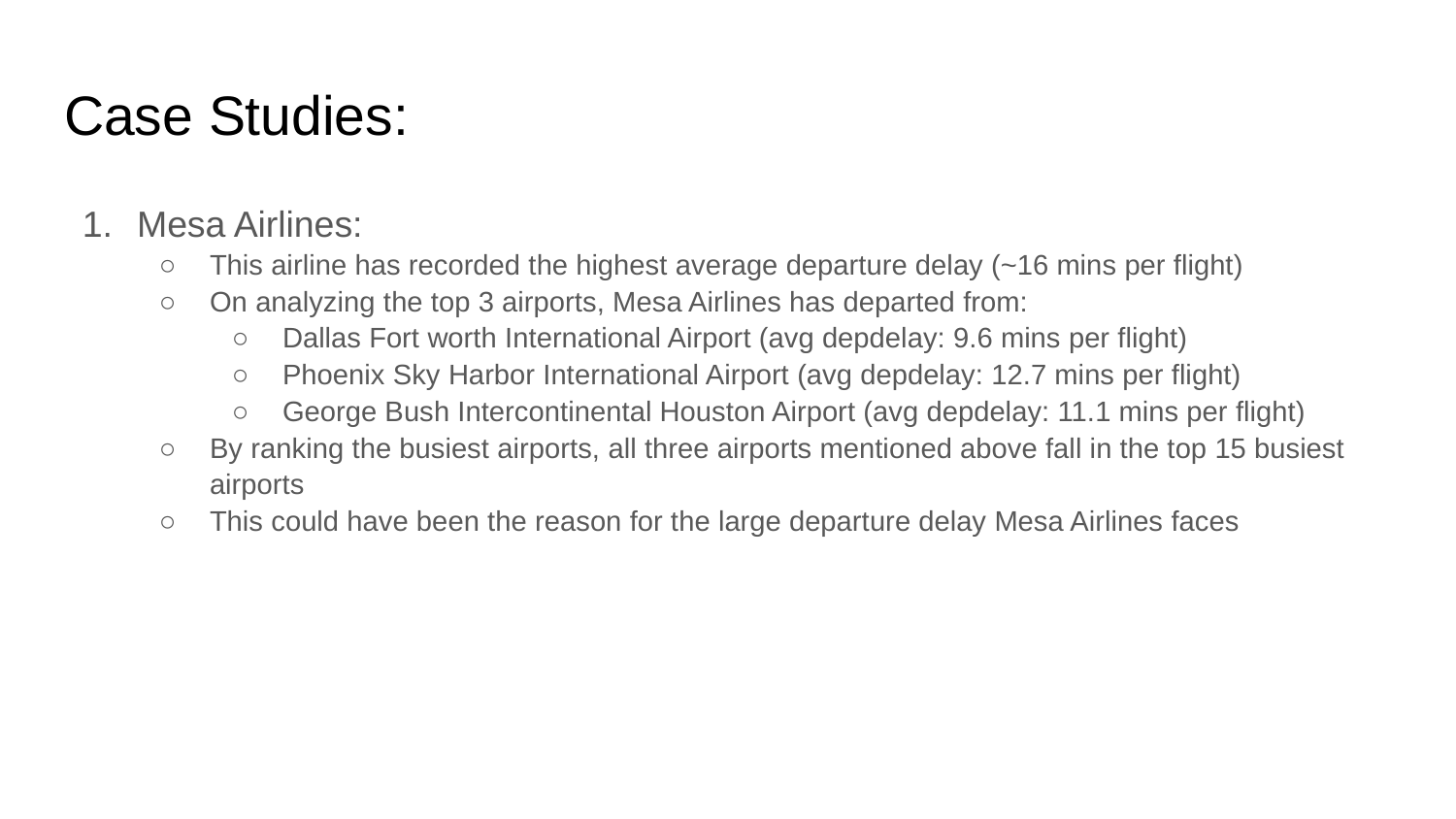

# Case Studies:
Mesa Airlines:
This airline has recorded the highest average departure delay (~16 mins per flight)
On analyzing the top 3 airports, Mesa Airlines has departed from:
Dallas Fort worth International Airport (avg depdelay: 9.6 mins per flight)
Phoenix Sky Harbor International Airport (avg depdelay: 12.7 mins per flight)
George Bush Intercontinental Houston Airport (avg depdelay: 11.1 mins per flight)
By ranking the busiest airports, all three airports mentioned above fall in the top 15 busiest airports
This could have been the reason for the large departure delay Mesa Airlines faces